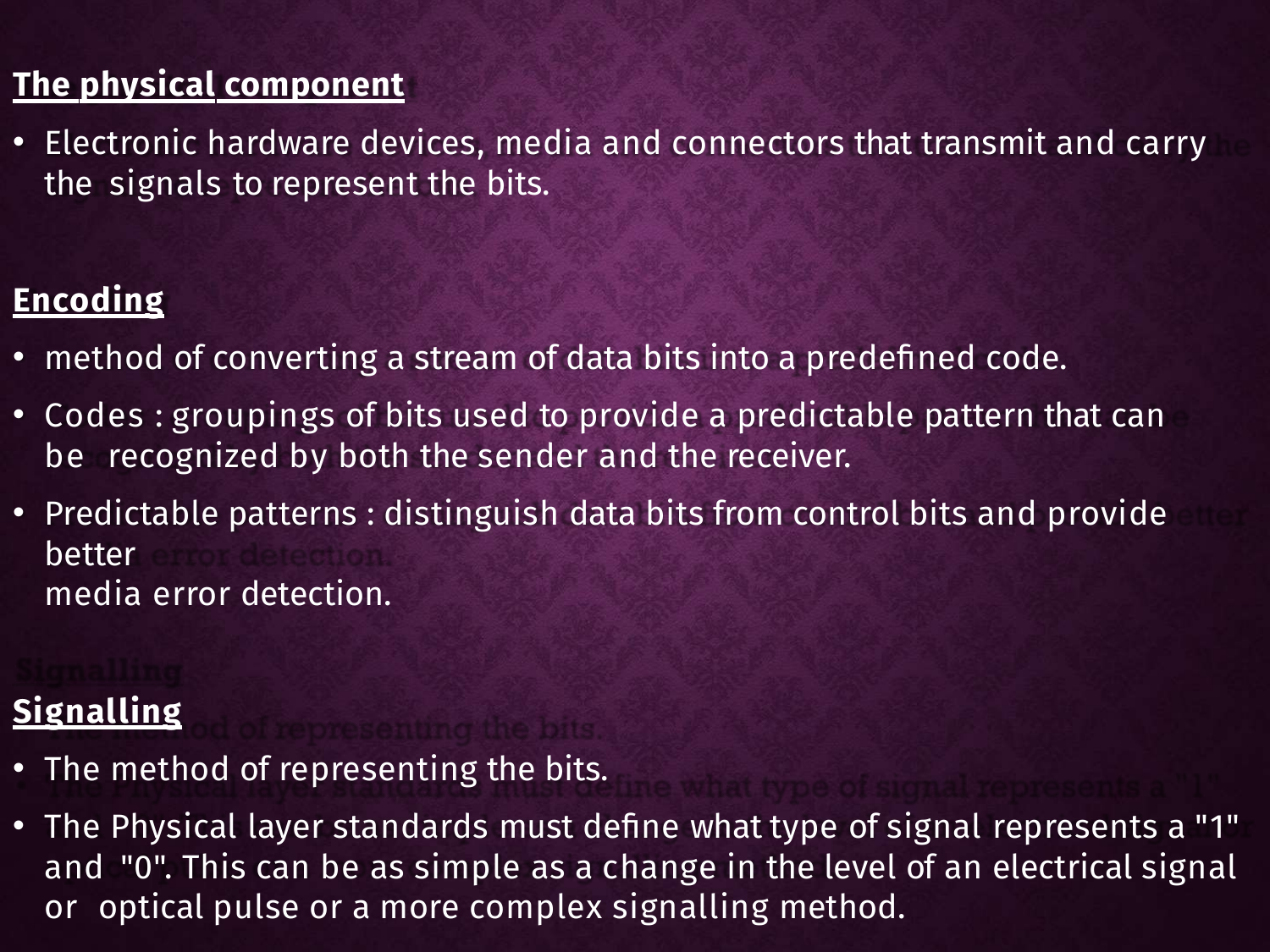

The physical component
Electronic hardware devices, media and connectors that transmit and carry the  signals to represent the bits.

Encoding
method of converting a stream of data bits into a predefined code.
Codes : groupings of bits used to provide a predictable pattern that can be  recognized by both the sender and the receiver.
Predictable patterns : distinguish data bits from control bits and provide better
media error detection.

Signalling
The method of representing the bits.
The Physical layer standards must define what type of signal represents a "1"  and "0". This can be as simple as a change in the level of an electrical signal or  optical pulse or a more complex signalling method.